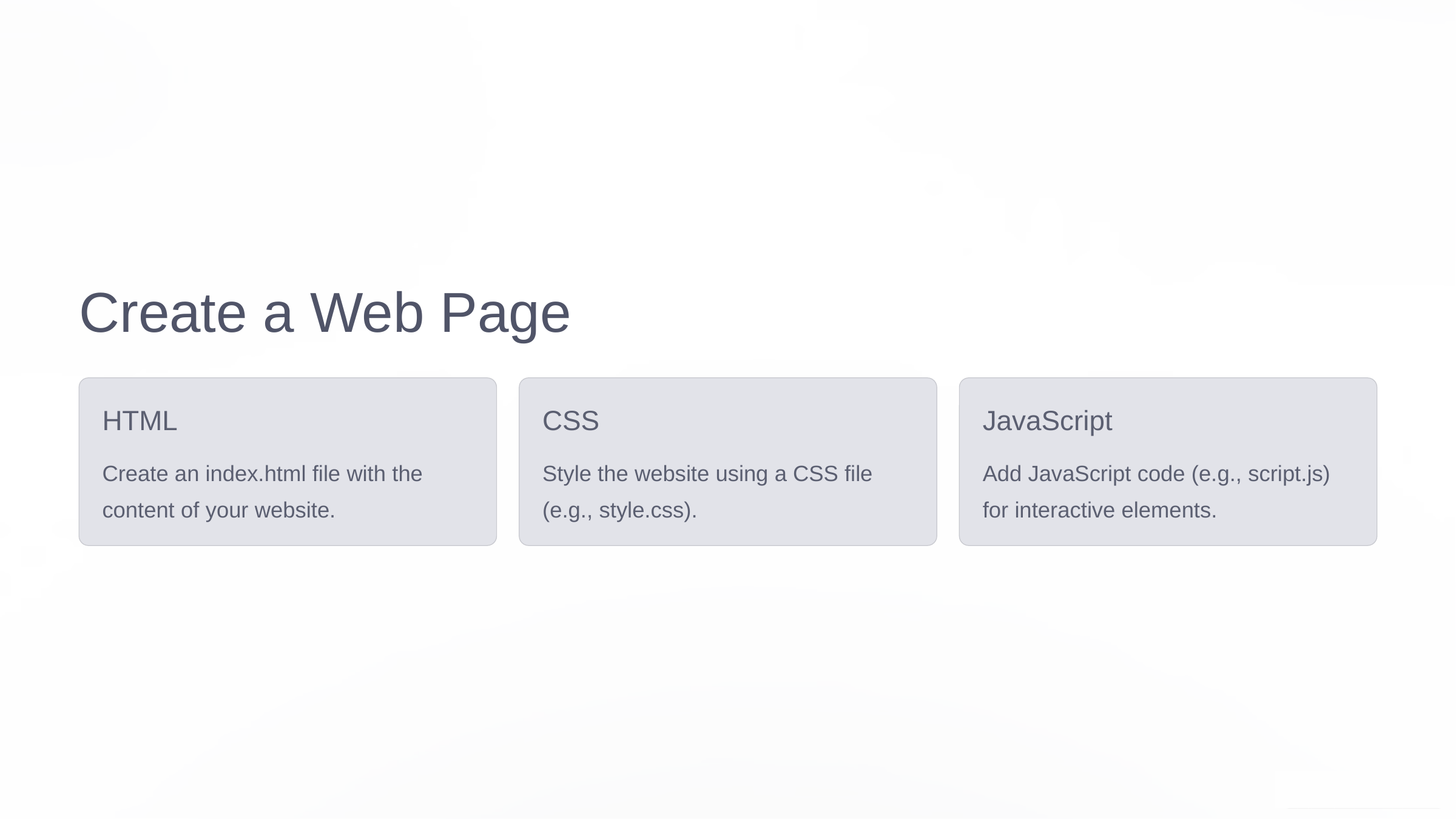

Create a Web Page

HTML
CSS
JavaScript
Create an index.html file with the content of your website.
Style the website using a CSS file (e.g., style.css).
Add JavaScript code (e.g., script.js) for interactive elements.